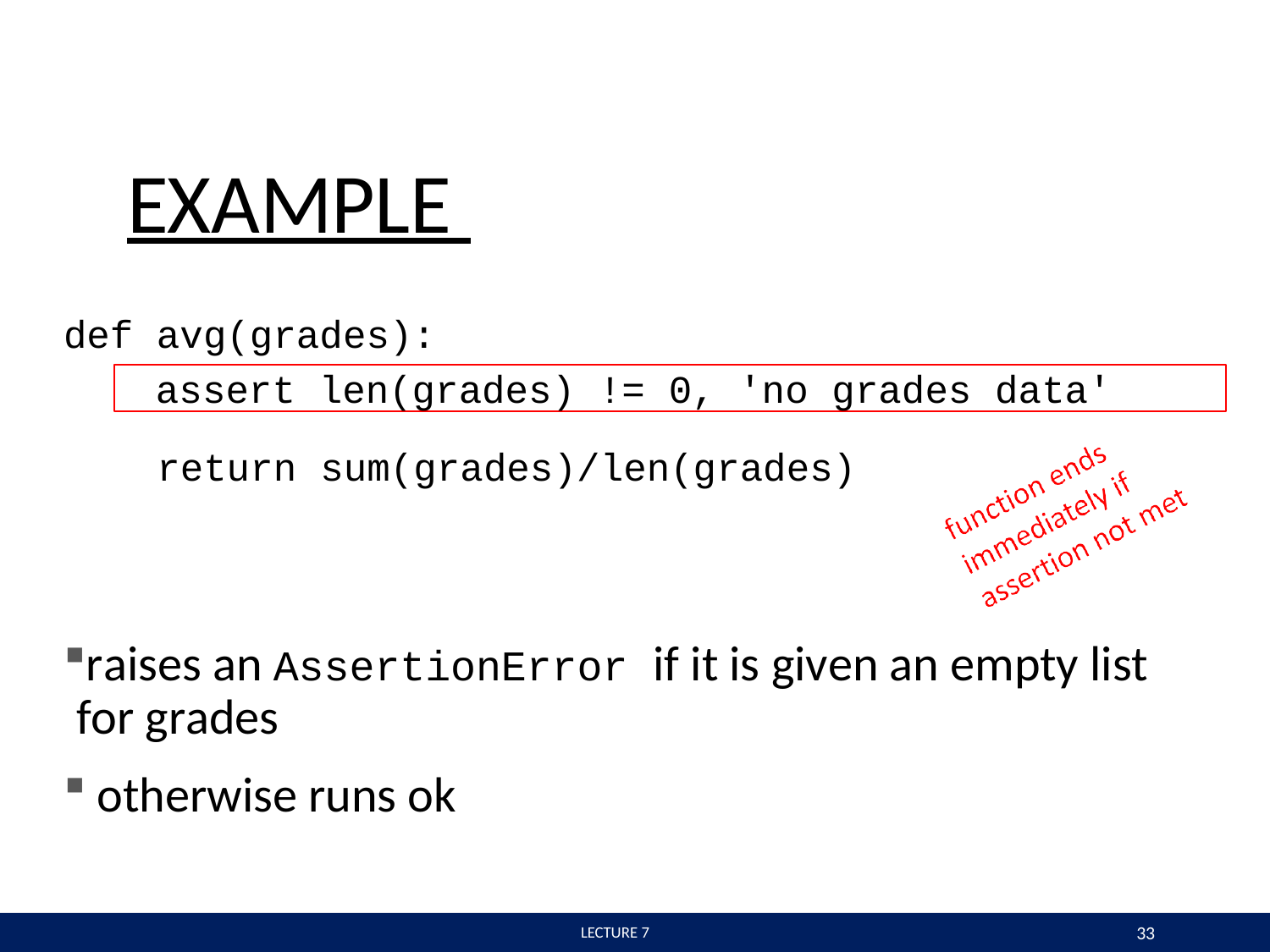

# EXAMPLE
def avg(grades):
assert len(grades) != 0, 'no grades data'
return sum(grades)/len(grades)

raises an AssertionError if it is given an empty list for grades
otherwise runs ok
33
 LECTURE 7